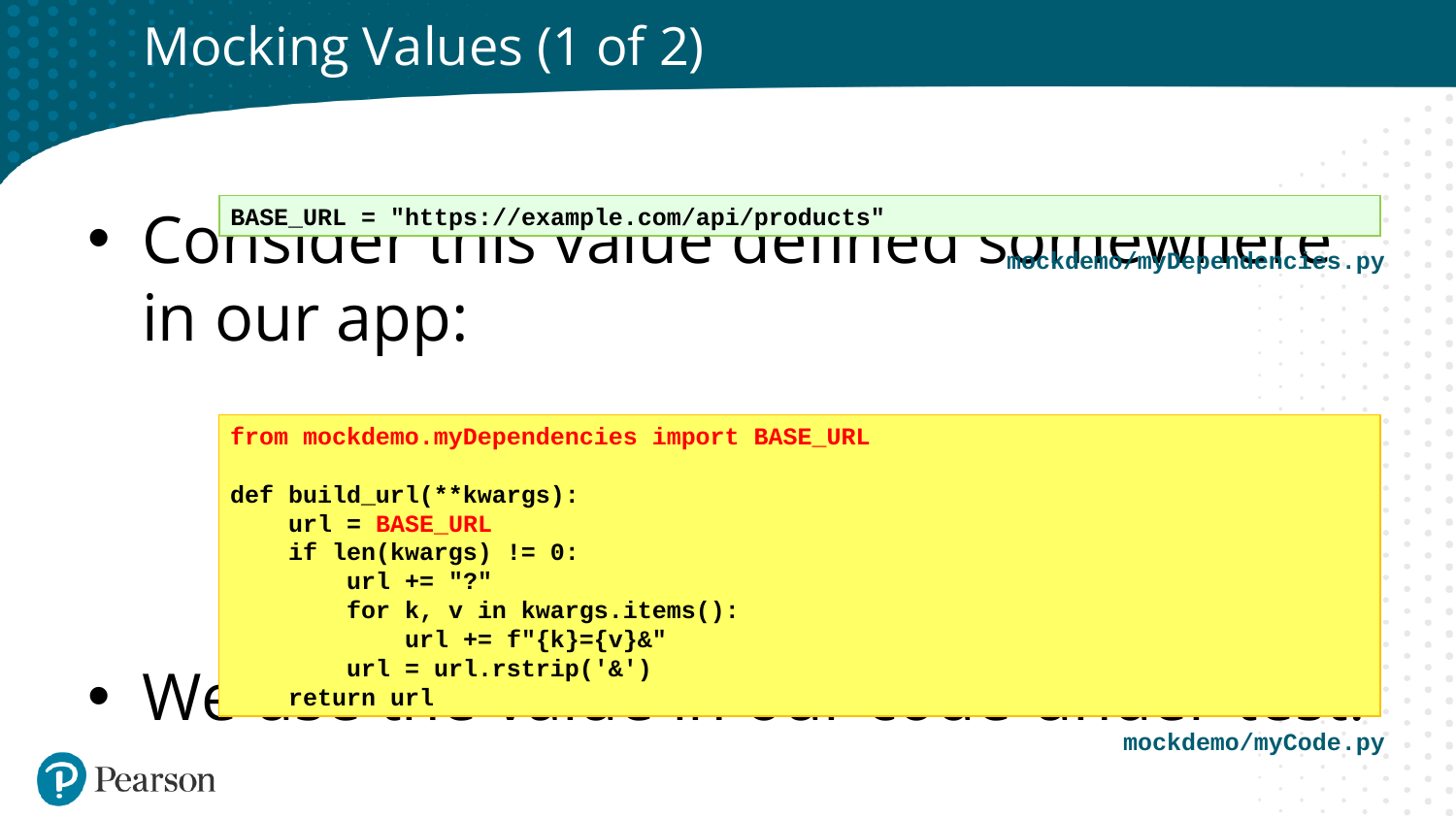

# Mocking Values (1 of 2)
Consider this value defined somewhere in our app:

We use the value in our code-under-test:

BASE_URL = "https://example.com/api/products"
myDependencies.py
mockdemo/myDependencies.py
from mockdemo.myDependencies import BASE_URL

def build_url(**kwargs):
    url = BASE_URL
    if len(kwargs) != 0:
        url += "?"
        for k, v in kwargs.items():
            url += f"{k}={v}&"
        url = url.rstrip('&')
    return url
myCode.py
mockdemo/myCode.py